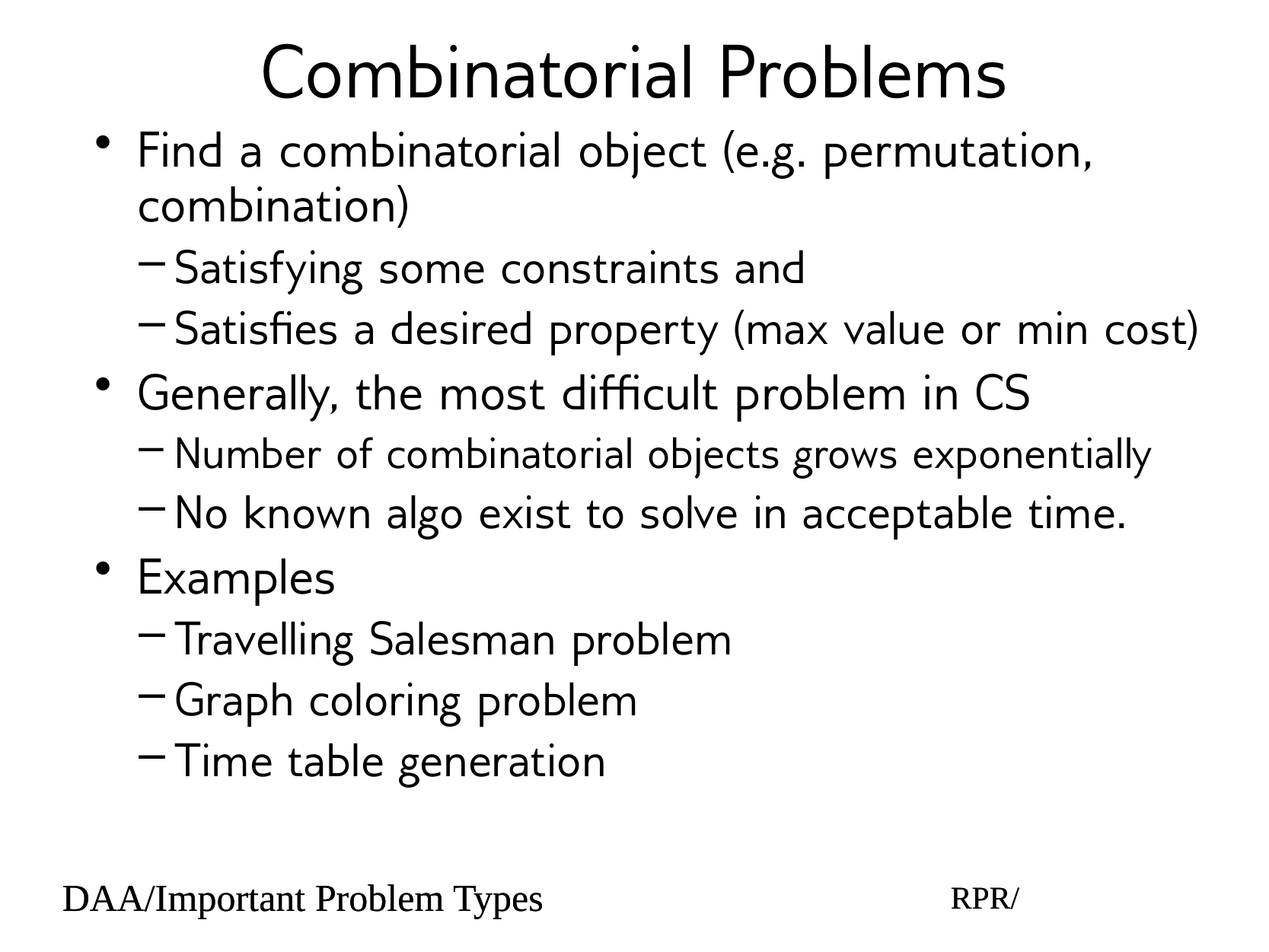

# Combinatorial Problems
Find a combinatorial object (e.g. permutation, combination)
Satisfying some constraints and
Satisfies a desired property (max value or min cost)
Generally, the most difficult problem in CS
Number of combinatorial objects grows exponentially
No known algo exist to solve in acceptable time.
Examples
Travelling Salesman problem
Graph coloring problem
Time table generation
DAA/Important Problem Types
RPR/
14